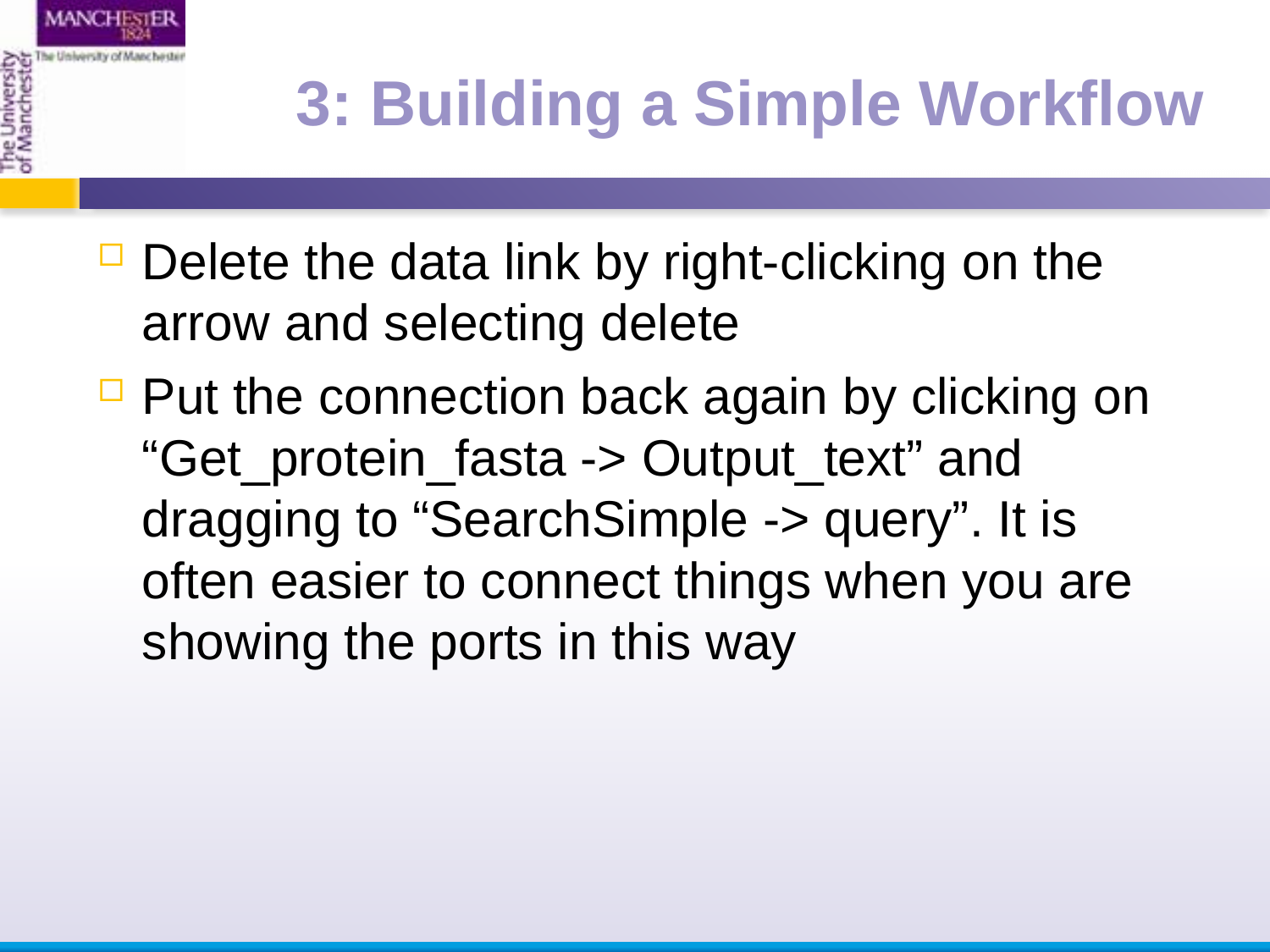

3: Building a Simple Workflow
Delete the data link by right-clicking on the arrow and selecting delete
Put the connection back again by clicking on “Get_protein_fasta -> Output_text” and dragging to “SearchSimple -> query”. It is often easier to connect things when you are showing the ports in this way